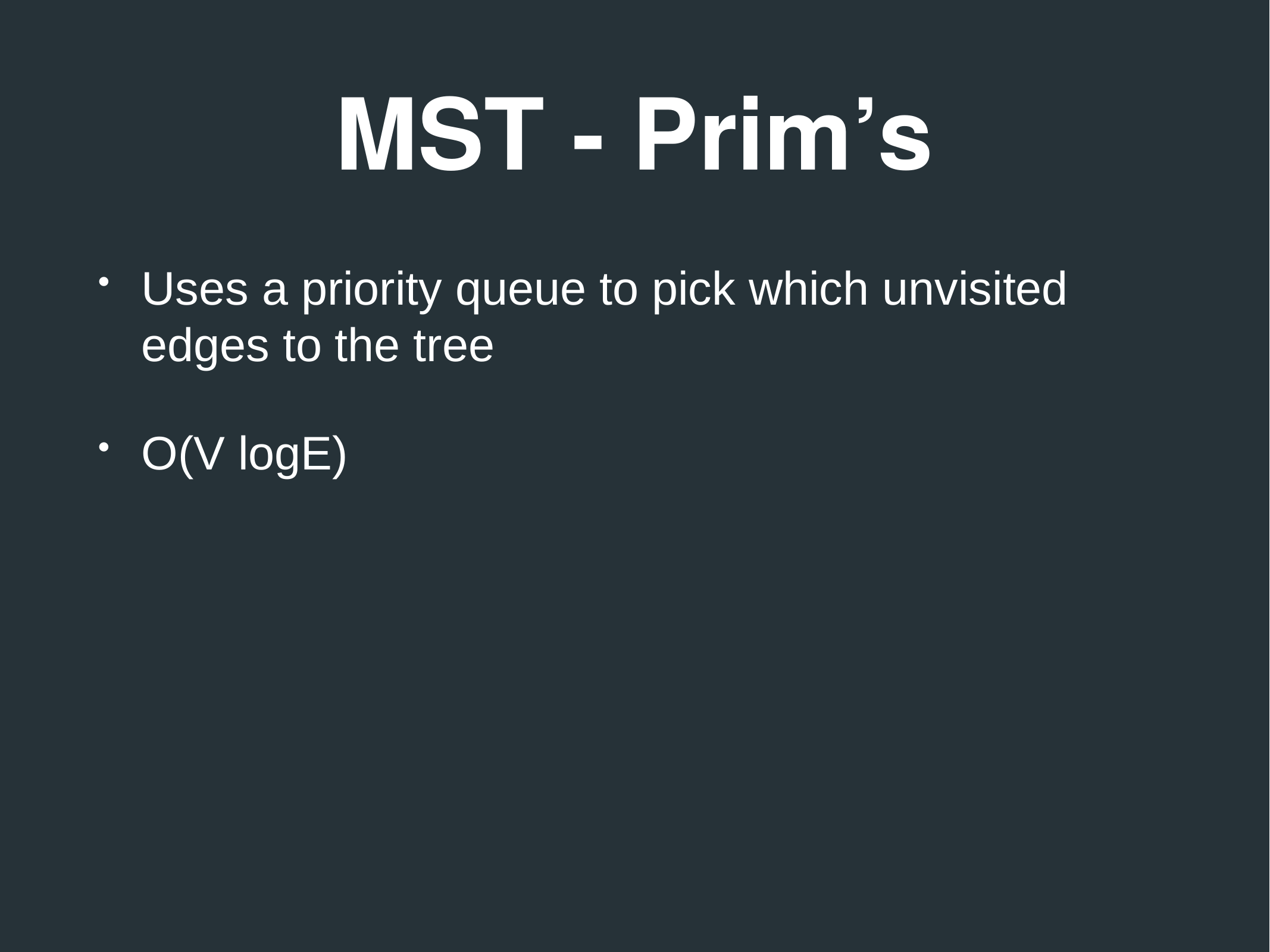

# MST - Prim’s
Uses a priority queue to pick which unvisited edges to the tree
O(V logE)